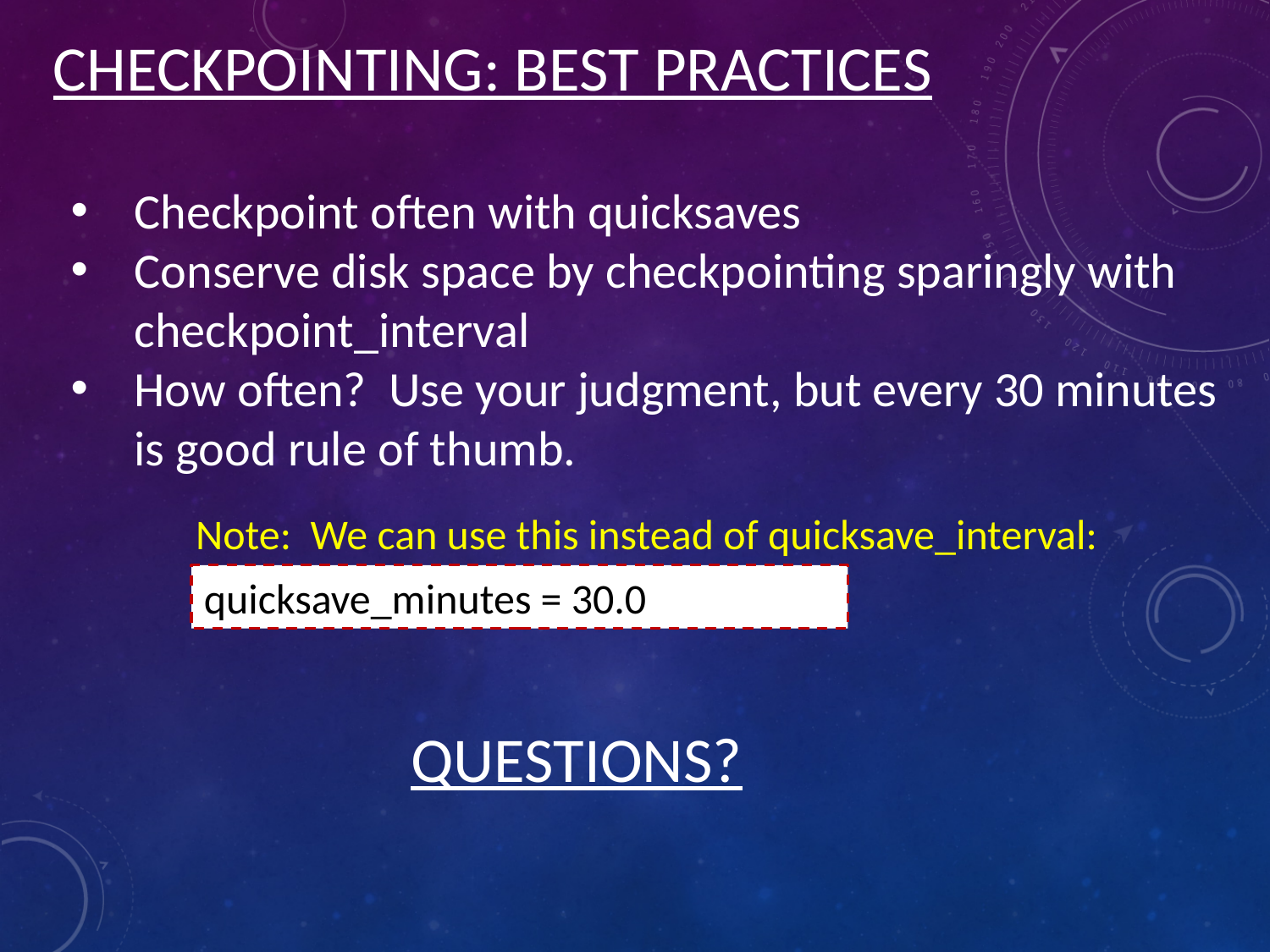

# Checkpointing: Best practices
Checkpoint often with quicksaves
Conserve disk space by checkpointing sparingly with checkpoint_interval
How often?  Use your judgment, but every 30 minutes is good rule of thumb.

Note:  We can use this instead of quicksave_interval:
quicksave_minutes = 30.0
Questions?